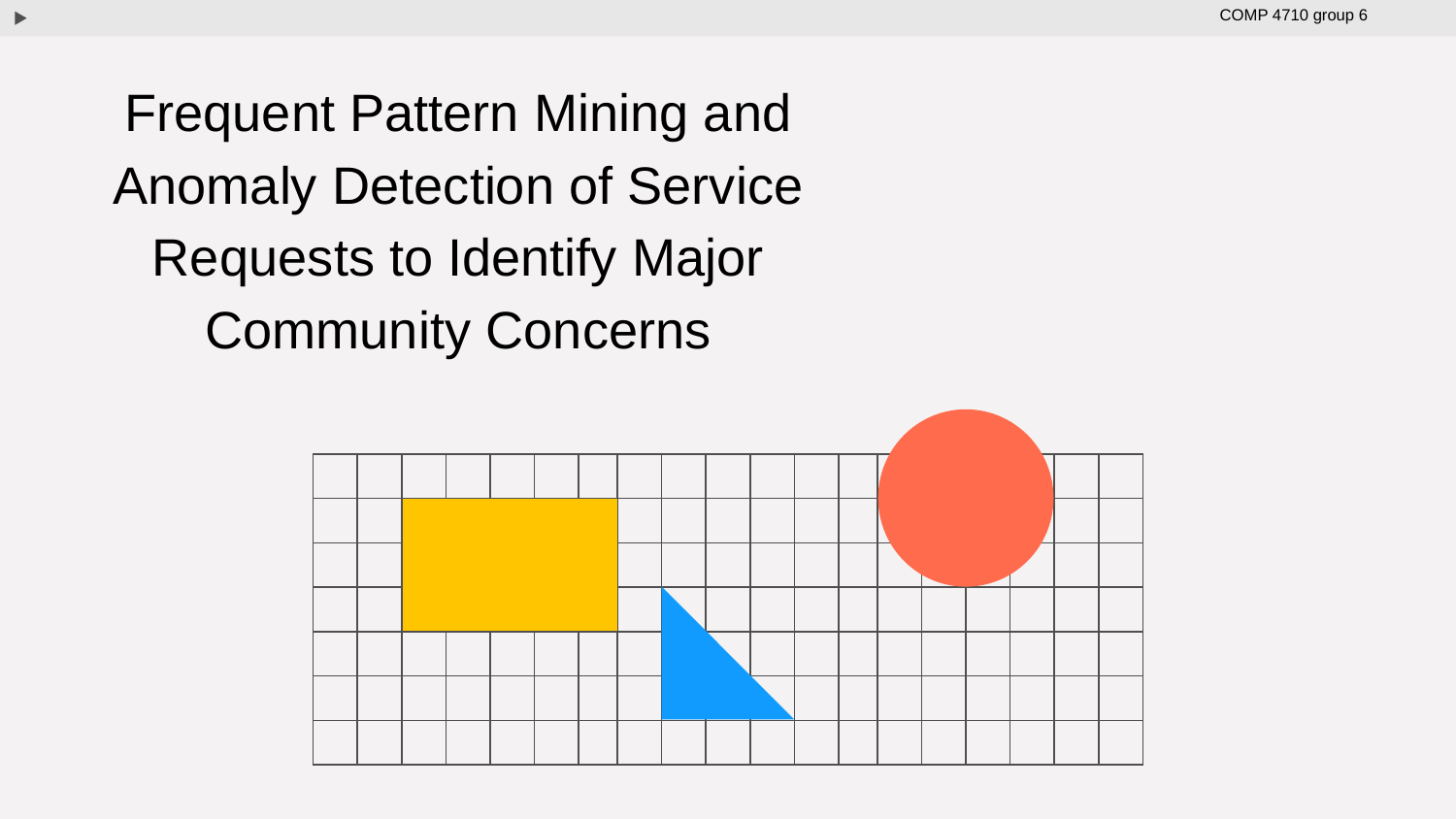

COMP 4710 group 6
# Frequent Pattern Mining and Anomaly Detection of Service Requests to Identify Major Community Concerns